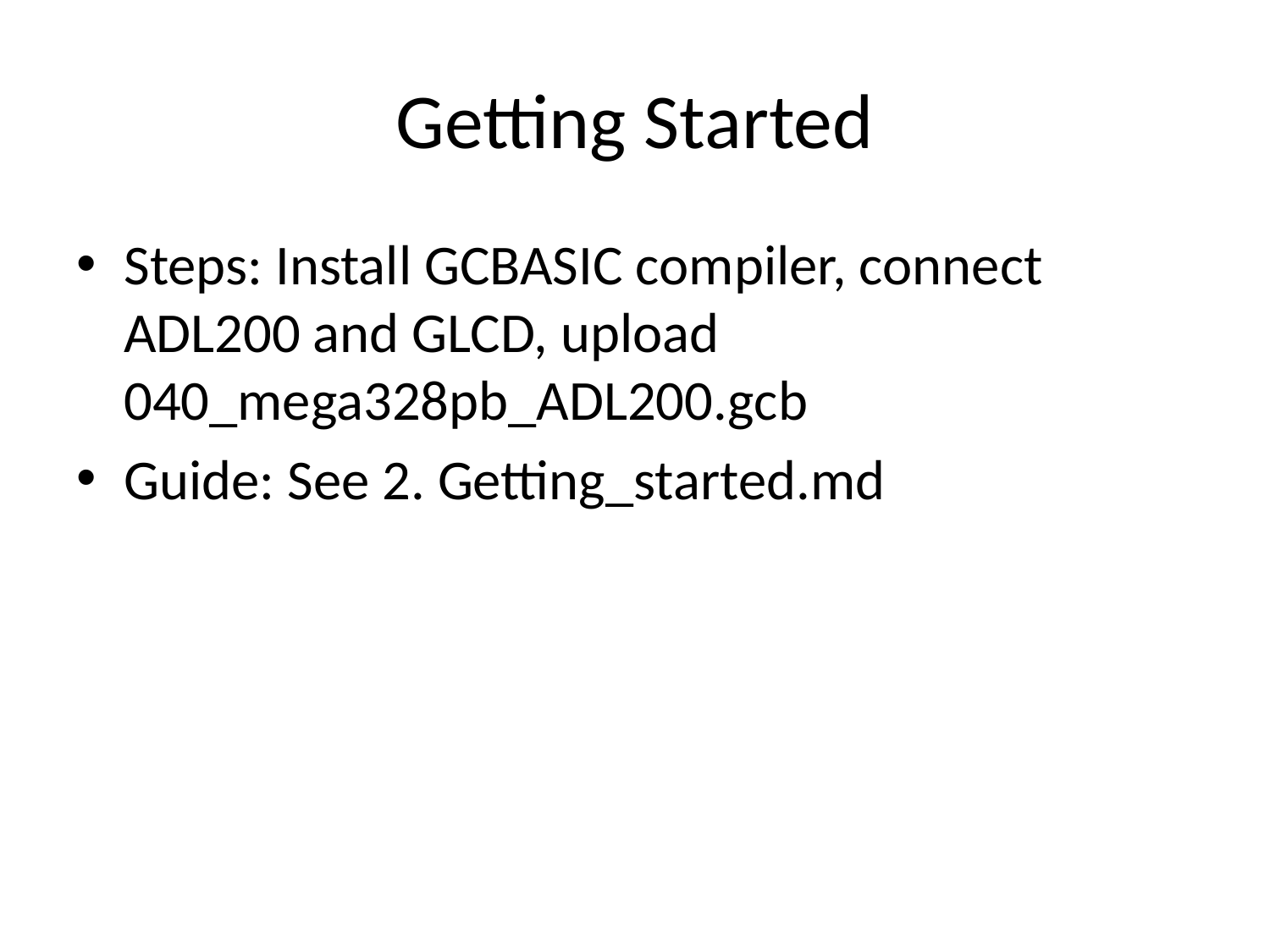

# Getting Started
Steps: Install GCBASIC compiler, connect ADL200 and GLCD, upload 040_mega328pb_ADL200.gcb
Guide: See 2. Getting_started.md